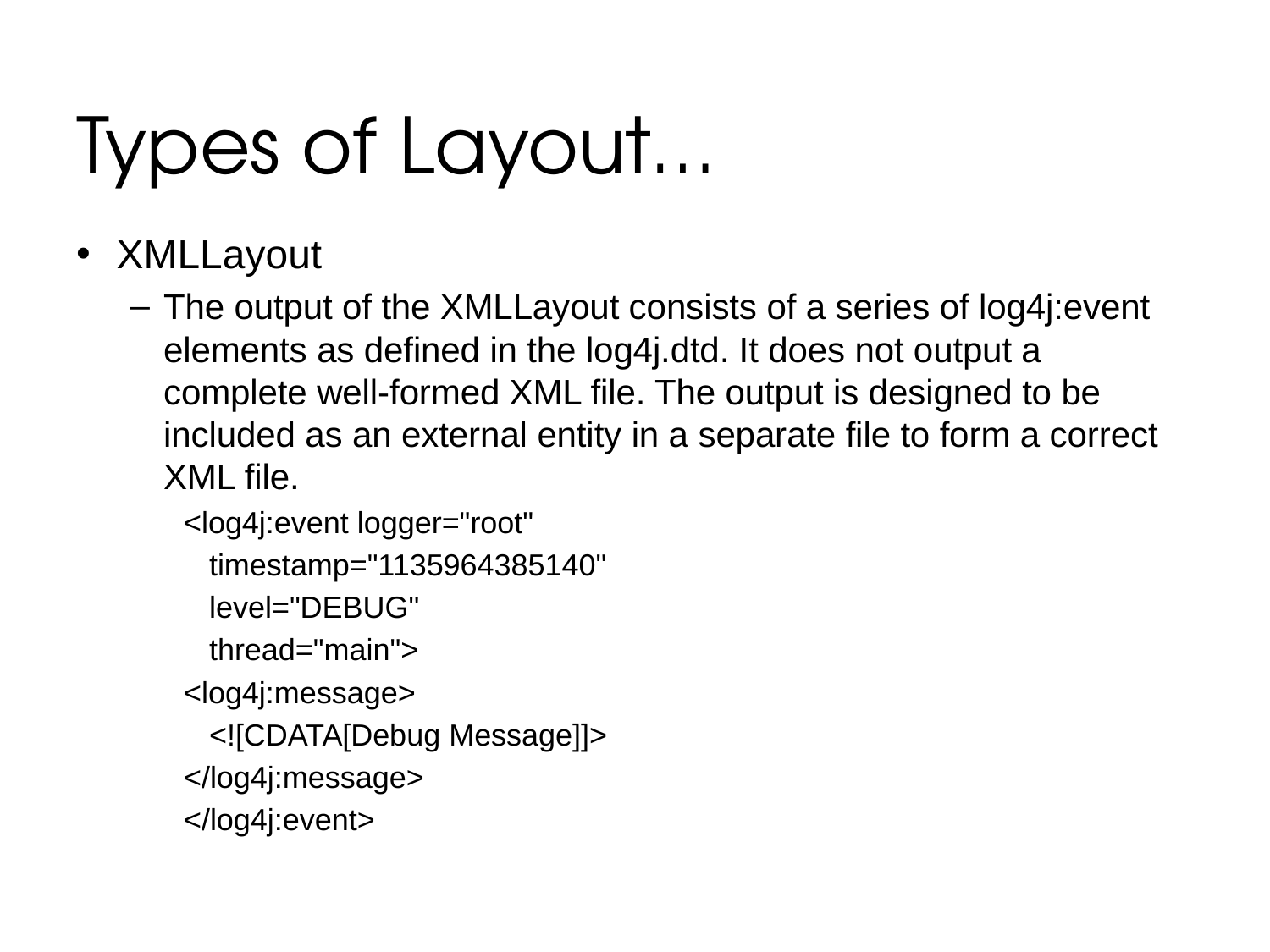

# Types of Layout…
XMLLayout
The output of the XMLLayout consists of a series of log4j:event elements as defined in the log4j.dtd. It does not output a complete well-formed XML file. The output is designed to be included as an external entity in a separate file to form a correct XML file.
<log4j:event logger="root"
   timestamp="1135964385140"
   level="DEBUG"
   thread="main">
<log4j:message>
   <![CDATA[Debug Message]]>
</log4j:message>
</log4j:event>